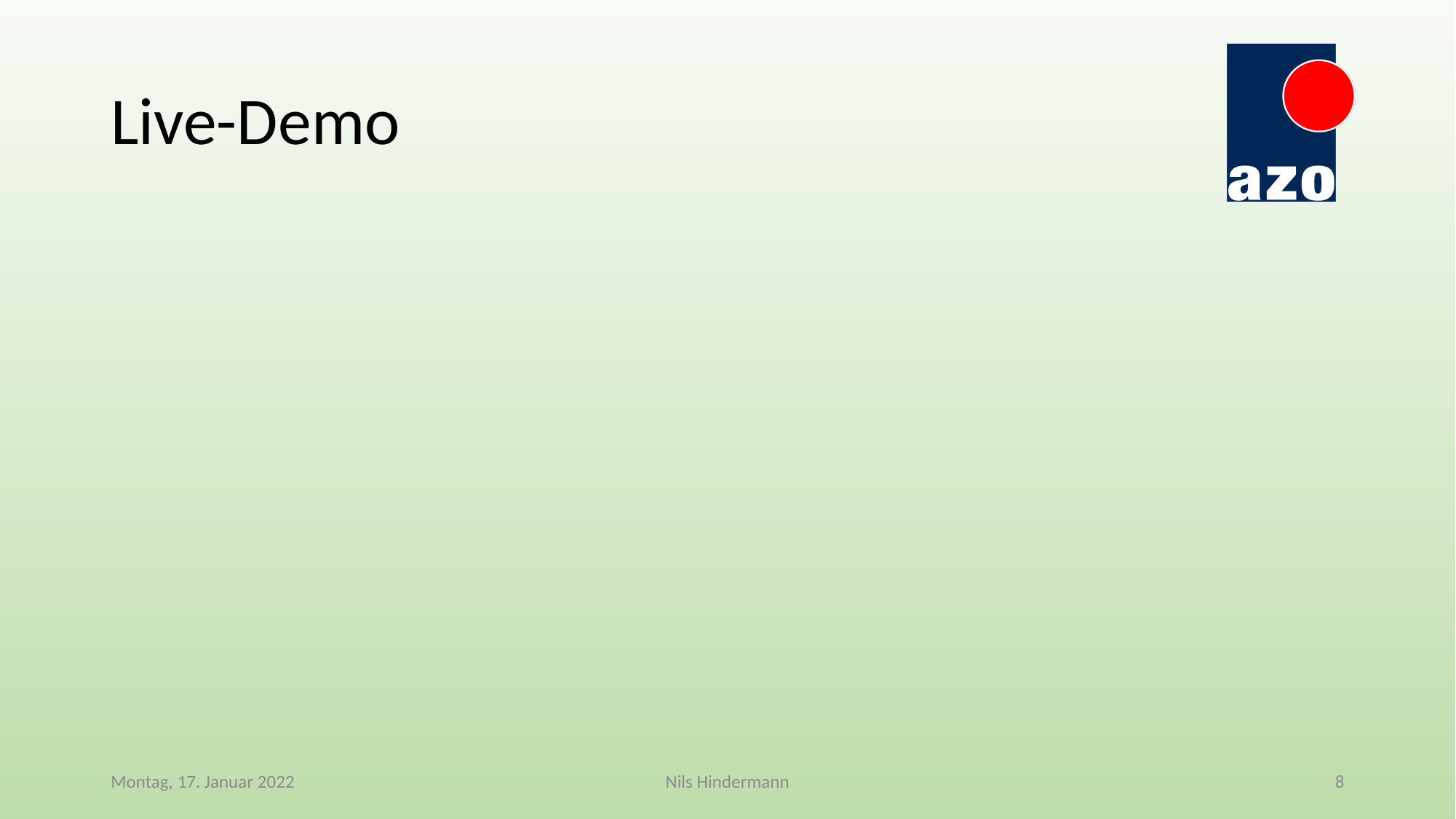

# Live-Demo
Montag, 17. Januar 2022
Nils Hindermann
8